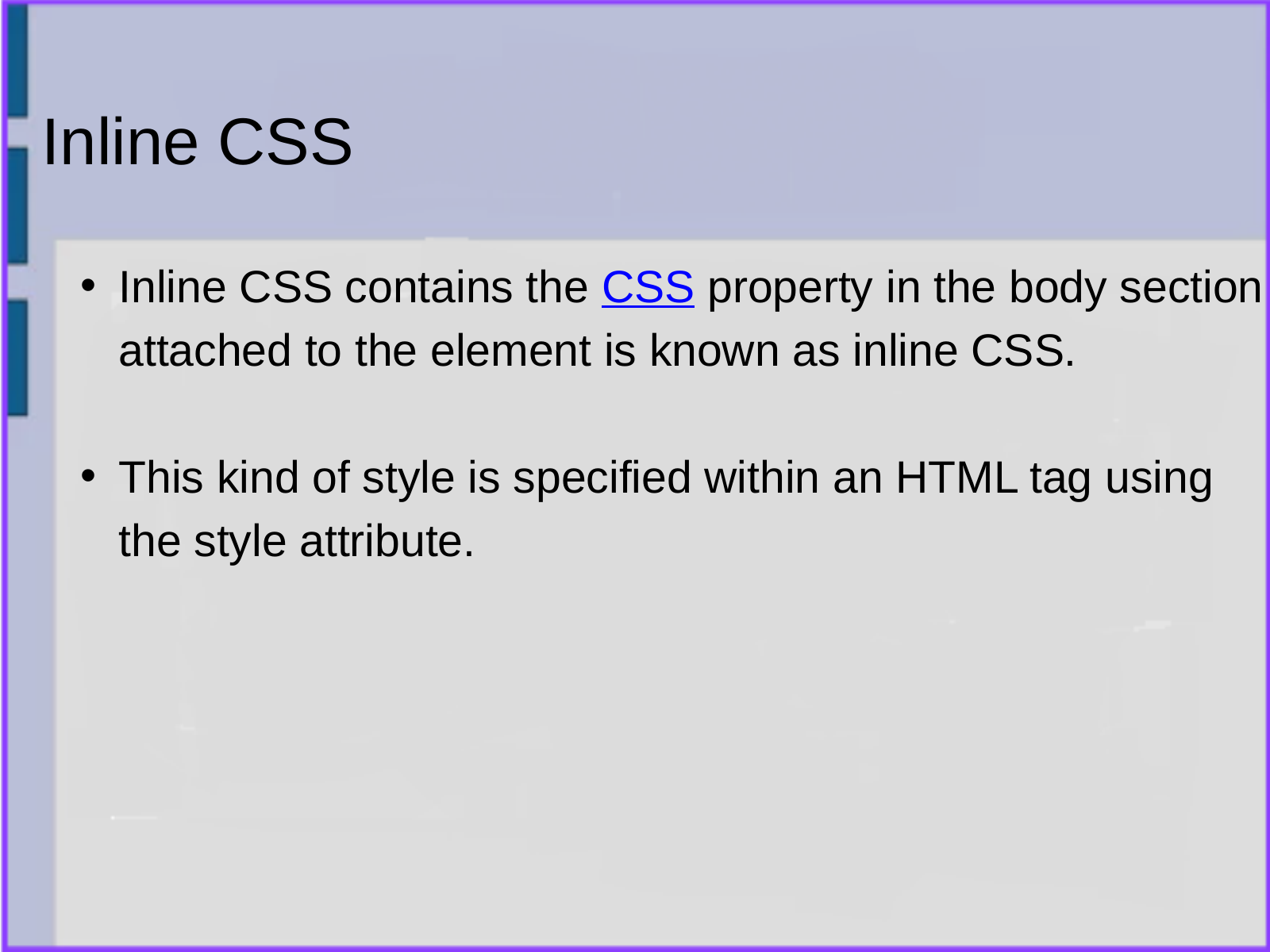

Inline CSS

Inline CSS contains the CSS property in the body section attached to the element is known as inline CSS.

This kind of style is specified within an HTML tag using the style attribute.